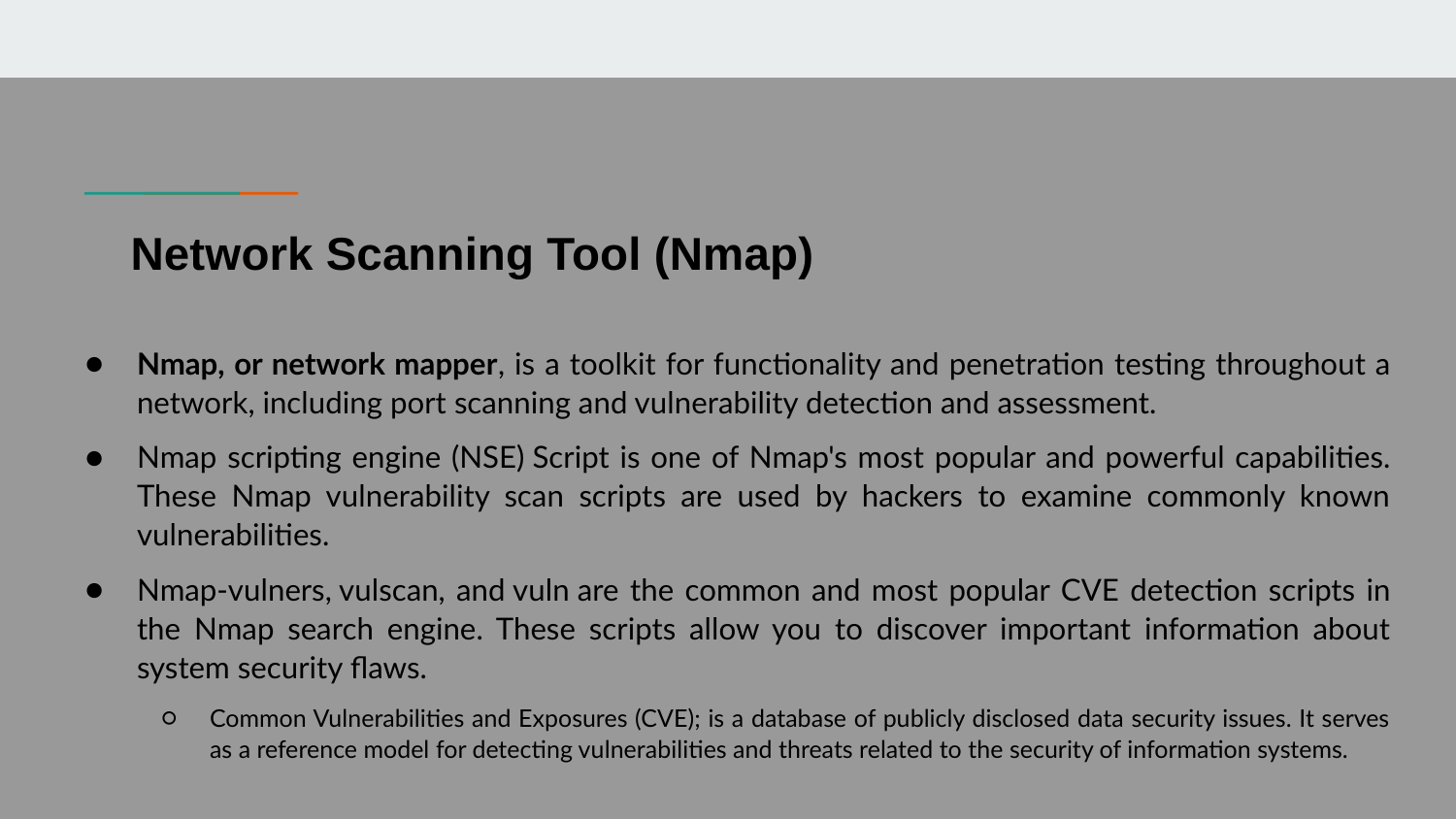

# Network Scanning Tool (Nmap)
Nmap, or network mapper, is a toolkit for functionality and penetration testing throughout a network, including port scanning and vulnerability detection and assessment.
Nmap scripting engine (NSE) Script is one of Nmap's most popular and powerful capabilities. These Nmap vulnerability scan scripts are used by hackers to examine commonly known vulnerabilities.
Nmap-vulners, vulscan, and vuln are the common and most popular CVE detection scripts in the Nmap search engine. These scripts allow you to discover important information about system security flaws.
Common Vulnerabilities and Exposures (CVE); is a database of publicly disclosed data security issues. It serves as a reference model for detecting vulnerabilities and threats related to the security of information systems.